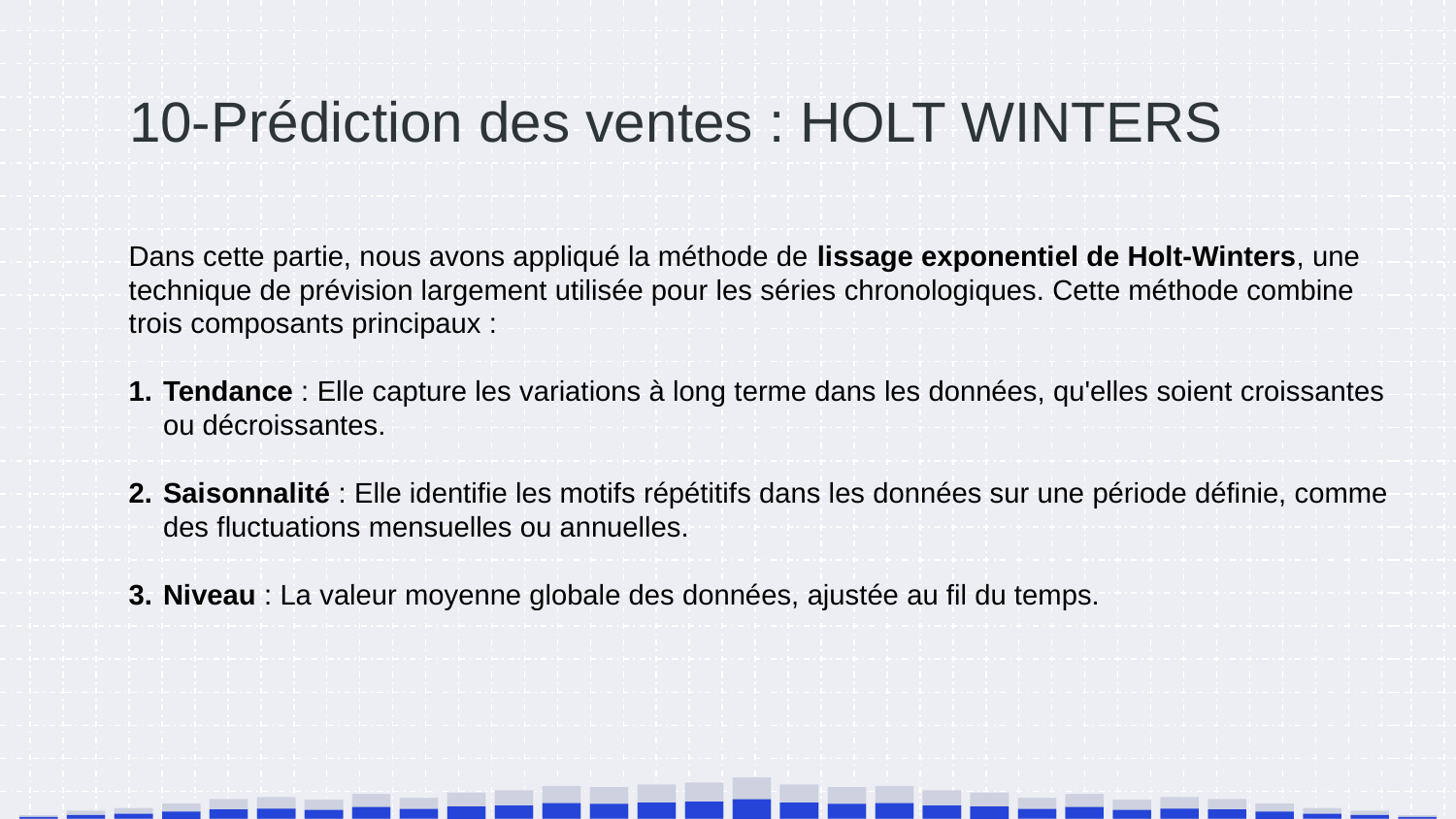

# 10-Prédiction des ventes : HOLT WINTERS
Dans cette partie, nous avons appliqué la méthode de lissage exponentiel de Holt-Winters, une technique de prévision largement utilisée pour les séries chronologiques. Cette méthode combine trois composants principaux :

Tendance : Elle capture les variations à long terme dans les données, qu'elles soient croissantes ou décroissantes.

Saisonnalité : Elle identifie les motifs répétitifs dans les données sur une période définie, comme des fluctuations mensuelles ou annuelles.

Niveau : La valeur moyenne globale des données, ajustée au fil du temps.